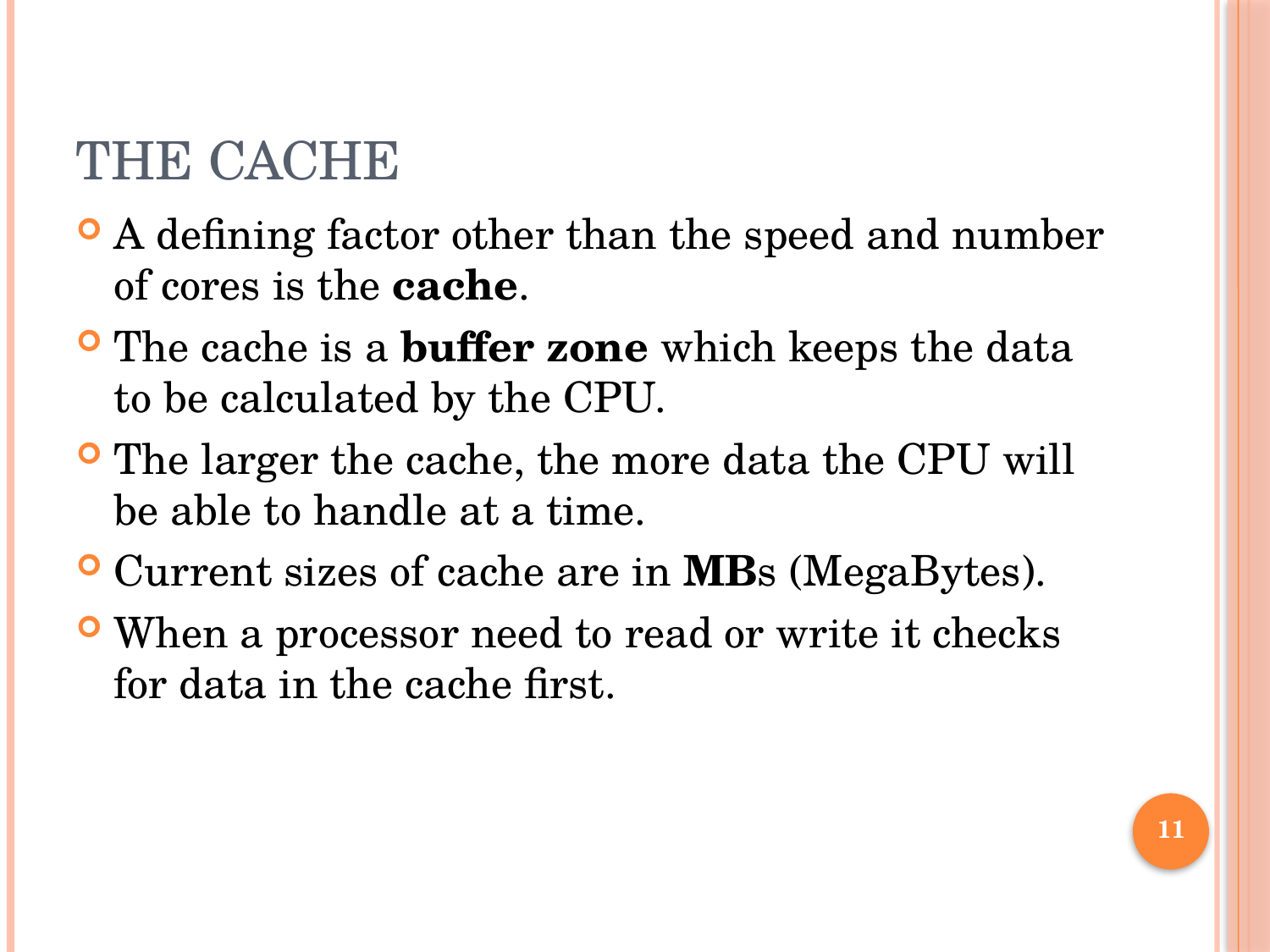

# The Cache
A defining factor other than the speed and number of cores is the cache.
The cache is a buffer zone which keeps the data to be calculated by the CPU.
The larger the cache, the more data the CPU will be able to handle at a time.
Current sizes of cache are in MBs (MegaBytes).
When a processor need to read or write it checks for data in the cache first.
11